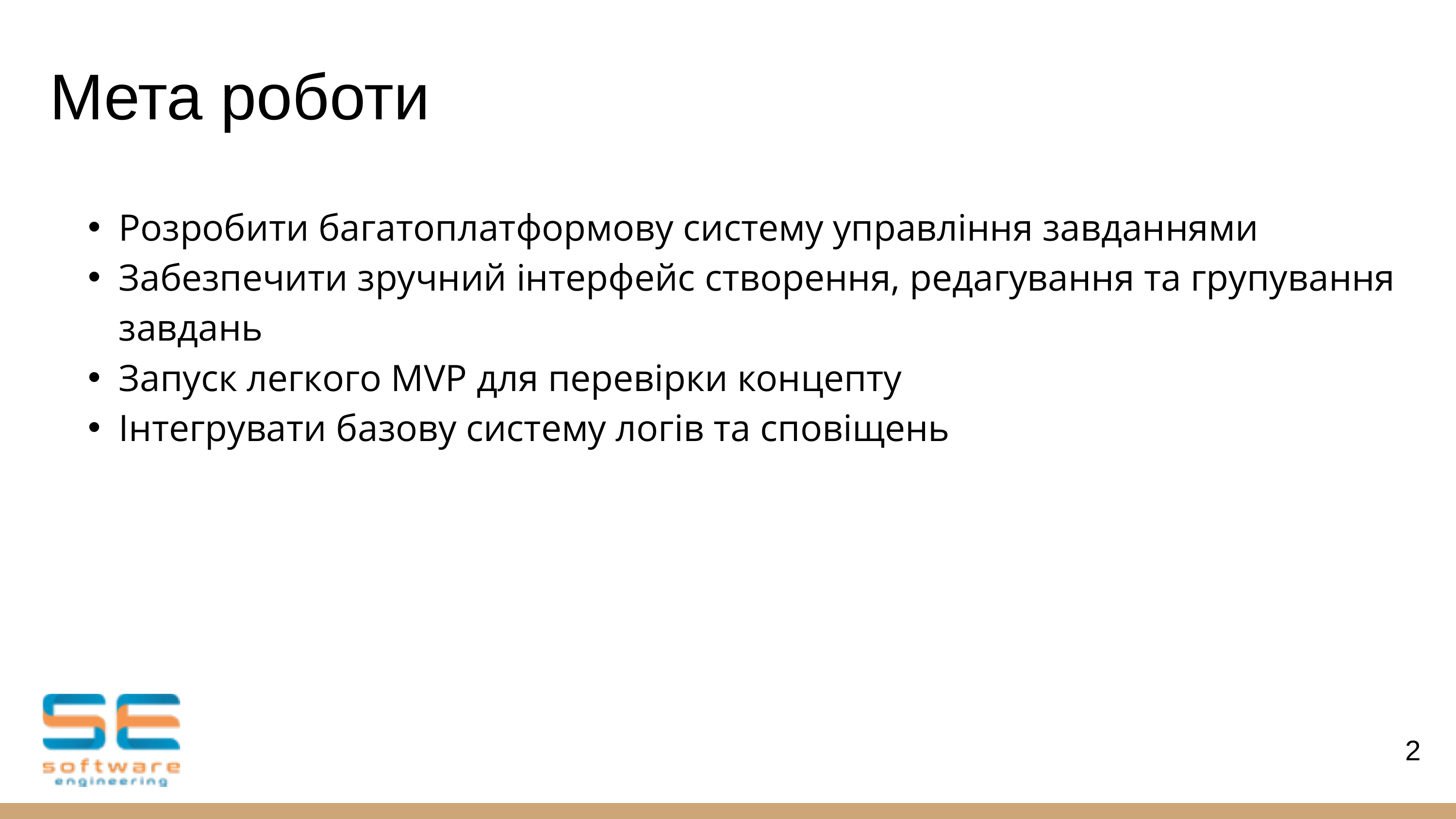

Мета роботи
Розробити багатоплатформову систему управління завданнями
Забезпечити зручний інтерфейс створення, редагування та групування завдань
Запуск легкого MVP для перевірки концепту
Інтегрувати базову систему логів та сповіщень

2